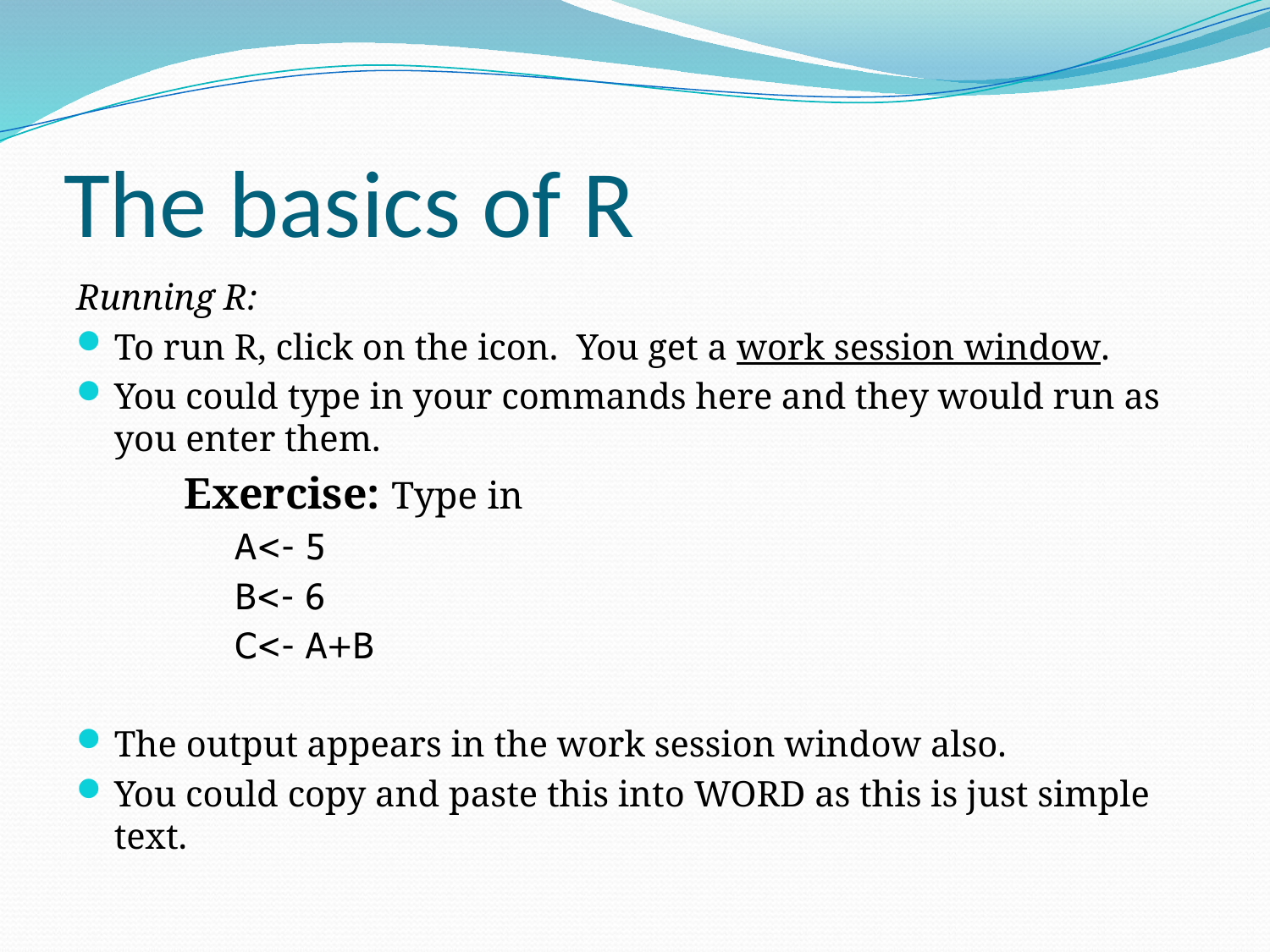

# The basics of R
Running R:
To run R, click on the icon.  You get a work session window.
You could type in your commands here and they would run as you enter them.
Exercise: Type in
A<- 5
B<- 6
C<- A+B

The output appears in the work session window also.
You could copy and paste this into WORD as this is just simple text.